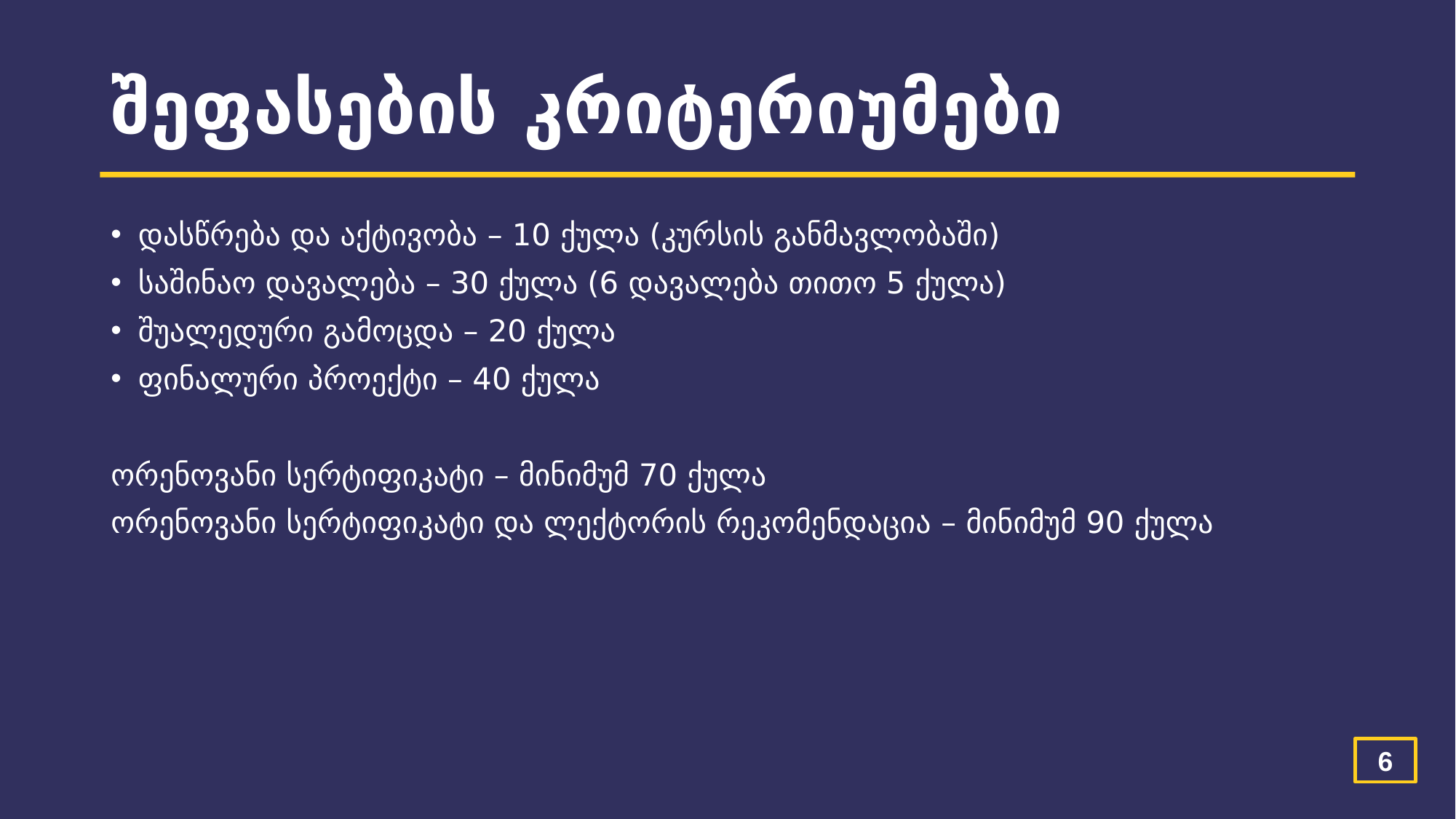

# შეფასების კრიტერიუმები

დასწრება და აქტივობა – 10 ქულა (კურსის განმავლობაში)
საშინაო დავალება – 30 ქულა (6 დავალება თითო 5 ქულა)
შუალედური გამოცდა – 20 ქულა
ფინალური პროექტი – 40 ქულა

ორენოვანი სერტიფიკატი – მინიმუმ 70 ქულა
ორენოვანი სერტიფიკატი და ლექტორის რეკომენდაცია – მინიმუმ 90 ქულა

6